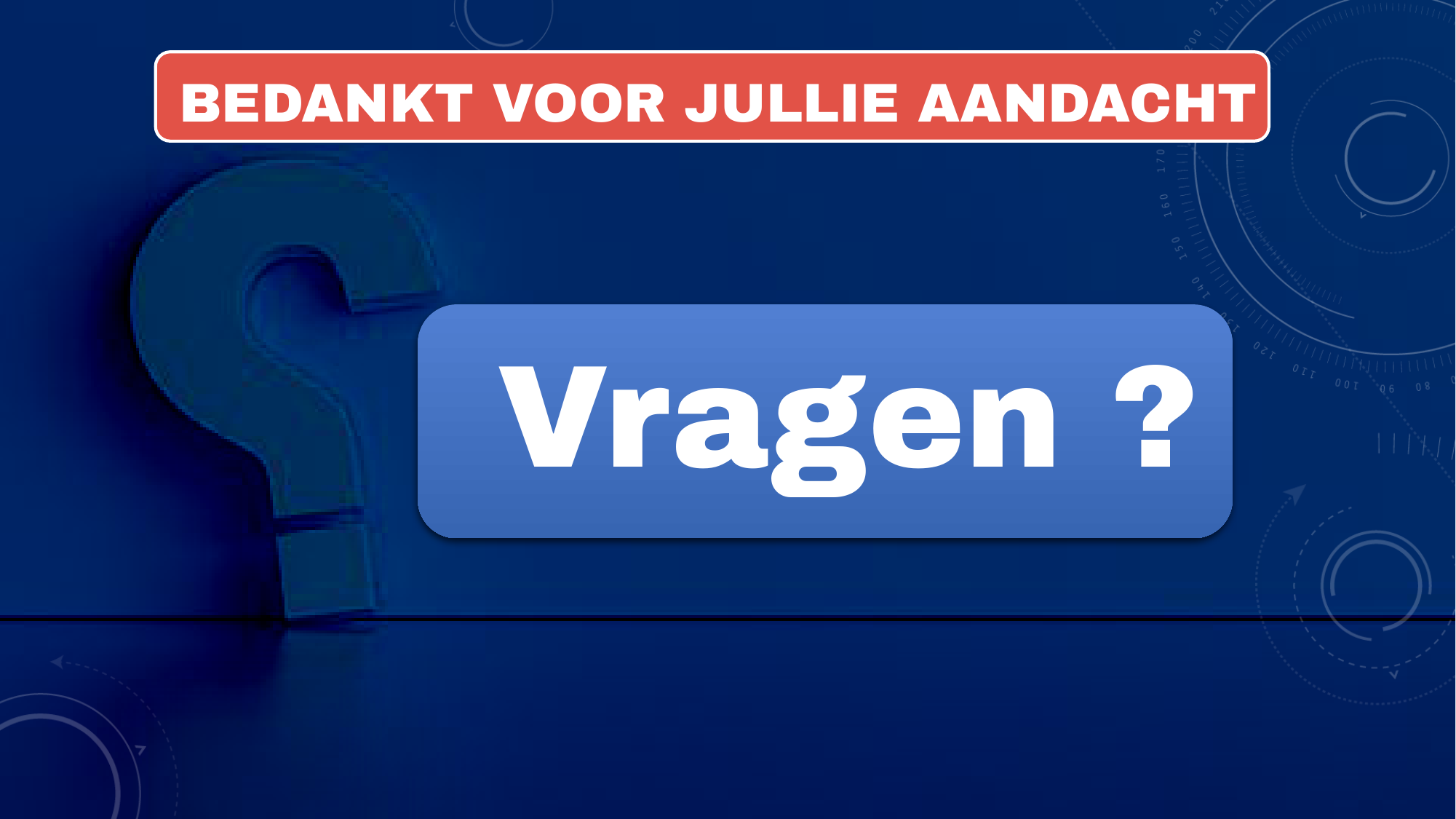

# Bedankt voor jullie aandacht

Vragen ?